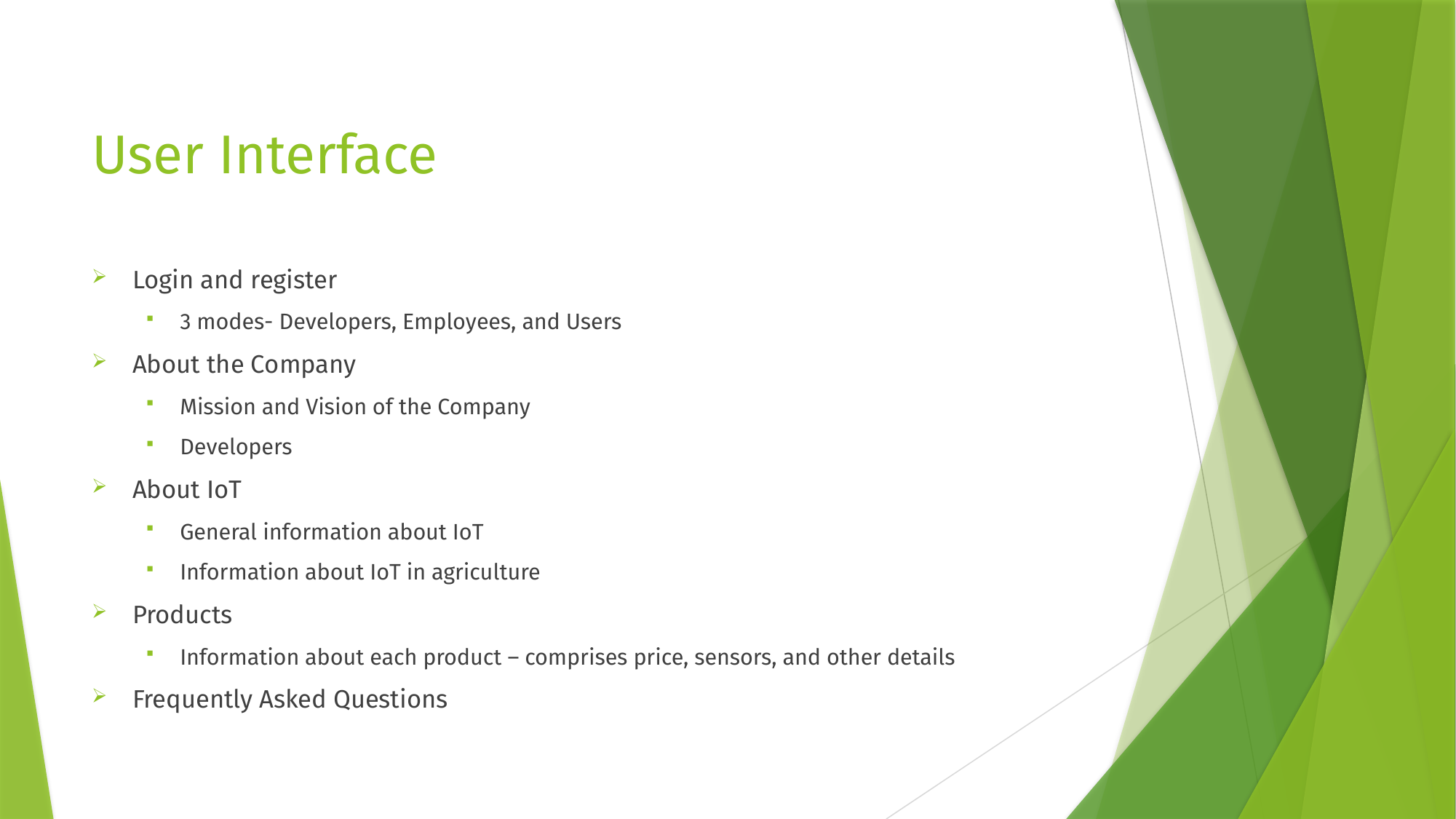

# User Interface
Login and register
3 modes- Developers, Employees, and Users
About the Company
Mission and Vision of the Company
Developers
About IoT
General information about IoT
Information about IoT in agriculture
Products
Information about each product – comprises price, sensors, and other details
Frequently Asked Questions